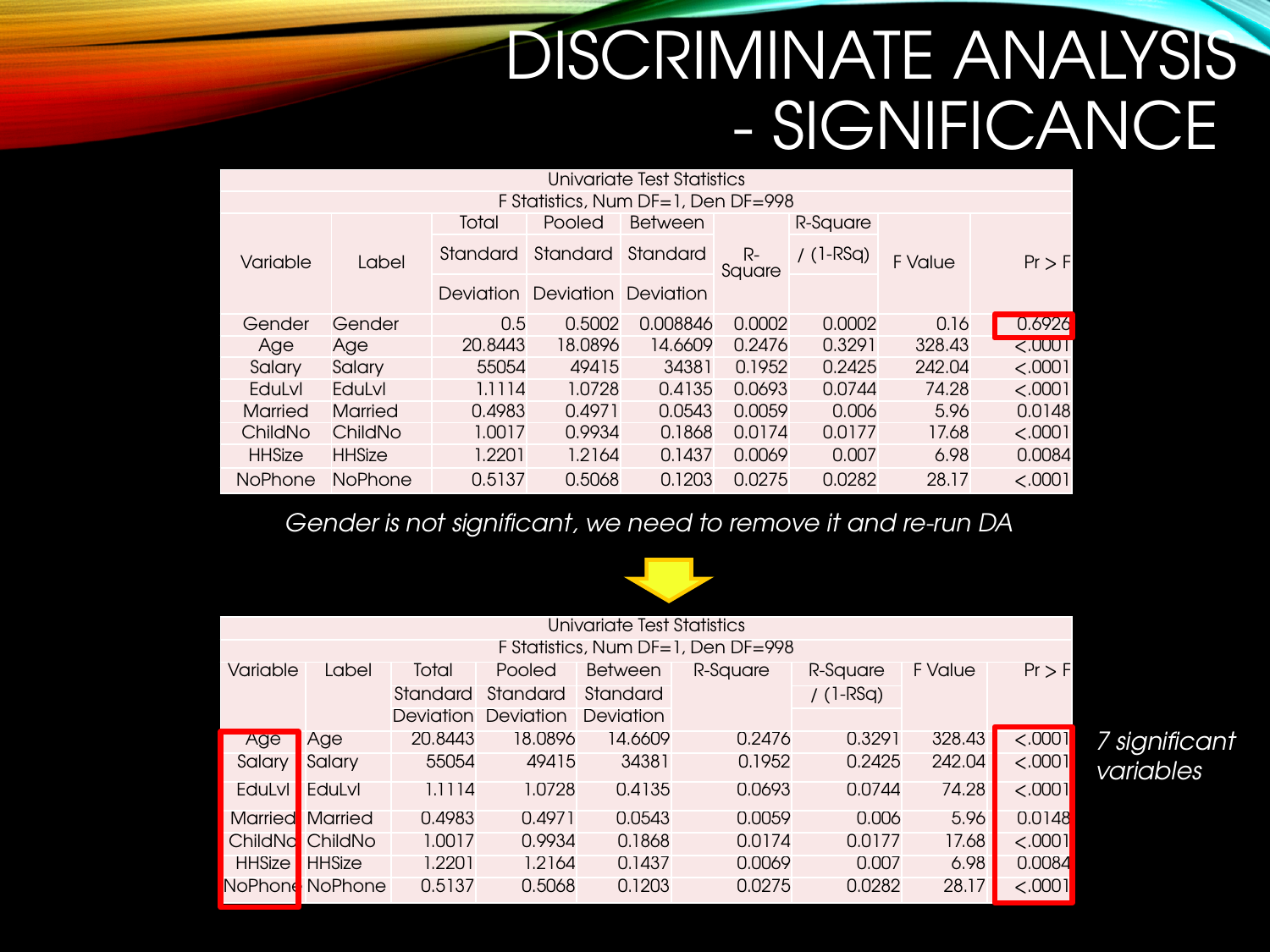

# Discriminate Analysis - Significance
| Univariate Test Statistics |  |  |  |  |  |  |  |  |
| --- | --- | --- | --- | --- | --- | --- | --- | --- |
| F Statistics, Num DF=1, Den DF=998 |  |  |  |  |  |  |  |  |
| Variable | Label | Total | Pooled | Between | R-Square | R-Square | F Value | Pr > F |
|  |  | Standard | Standard | Standard |  | / (1-RSq) |  |  |
|  |  | Deviation | Deviation | Deviation |  |  |  |  |
| Gender | Gender | 0.5 | 0.5002 | 0.008846 | 0.0002 | 0.0002 | 0.16 | 0.6926 |
| Age | Age | 20.8443 | 18.0896 | 14.6609 | 0.2476 | 0.3291 | 328.43 | <.0001 |
| Salary | Salary | 55054 | 49415 | 34381 | 0.1952 | 0.2425 | 242.04 | <.0001 |
| EduLvl | EduLvl | 1.1114 | 1.0728 | 0.4135 | 0.0693 | 0.0744 | 74.28 | <.0001 |
| Married | Married | 0.4983 | 0.4971 | 0.0543 | 0.0059 | 0.006 | 5.96 | 0.0148 |
| ChildNo | ChildNo | 1.0017 | 0.9934 | 0.1868 | 0.0174 | 0.0177 | 17.68 | <.0001 |
| HHSize | HHSize | 1.2201 | 1.2164 | 0.1437 | 0.0069 | 0.007 | 6.98 | 0.0084 |
| NoPhone | NoPhone | 0.5137 | 0.5068 | 0.1203 | 0.0275 | 0.0282 | 28.17 | <.0001 |

Gender is not significant, we need to remove it and re-run DA

| Univariate Test Statistics |  |  |  |  |  |  |  |  |
| --- | --- | --- | --- | --- | --- | --- | --- | --- |
| F Statistics, Num DF=1, Den DF=998 |  |  |  |  |  |  |  |  |
| Variable | Label | Total | Pooled | Between | R-Square | R-Square | F Value | Pr > F |
|  |  | Standard | Standard | Standard |  | / (1-RSq) |  |  |
|  |  | Deviation | Deviation | Deviation |  |  |  |  |
| Age | Age | 20.8443 | 18.0896 | 14.6609 | 0.2476 | 0.3291 | 328.43 | <.0001 |
| Salary | Salary | 55054 | 49415 | 34381 | 0.1952 | 0.2425 | 242.04 | <.0001 |
| EduLvl | EduLvl | 1.1114 | 1.0728 | 0.4135 | 0.0693 | 0.0744 | 74.28 | <.0001 |
| Married | Married | 0.4983 | 0.4971 | 0.0543 | 0.0059 | 0.006 | 5.96 | 0.0148 |
| ChildNo | ChildNo | 1.0017 | 0.9934 | 0.1868 | 0.0174 | 0.0177 | 17.68 | <.0001 |
| HHSize | HHSize | 1.2201 | 1.2164 | 0.1437 | 0.0069 | 0.007 | 6.98 | 0.0084 |
| NoPhone | NoPhone | 0.5137 | 0.5068 | 0.1203 | 0.0275 | 0.0282 | 28.17 | <.0001 |
7 significant variables